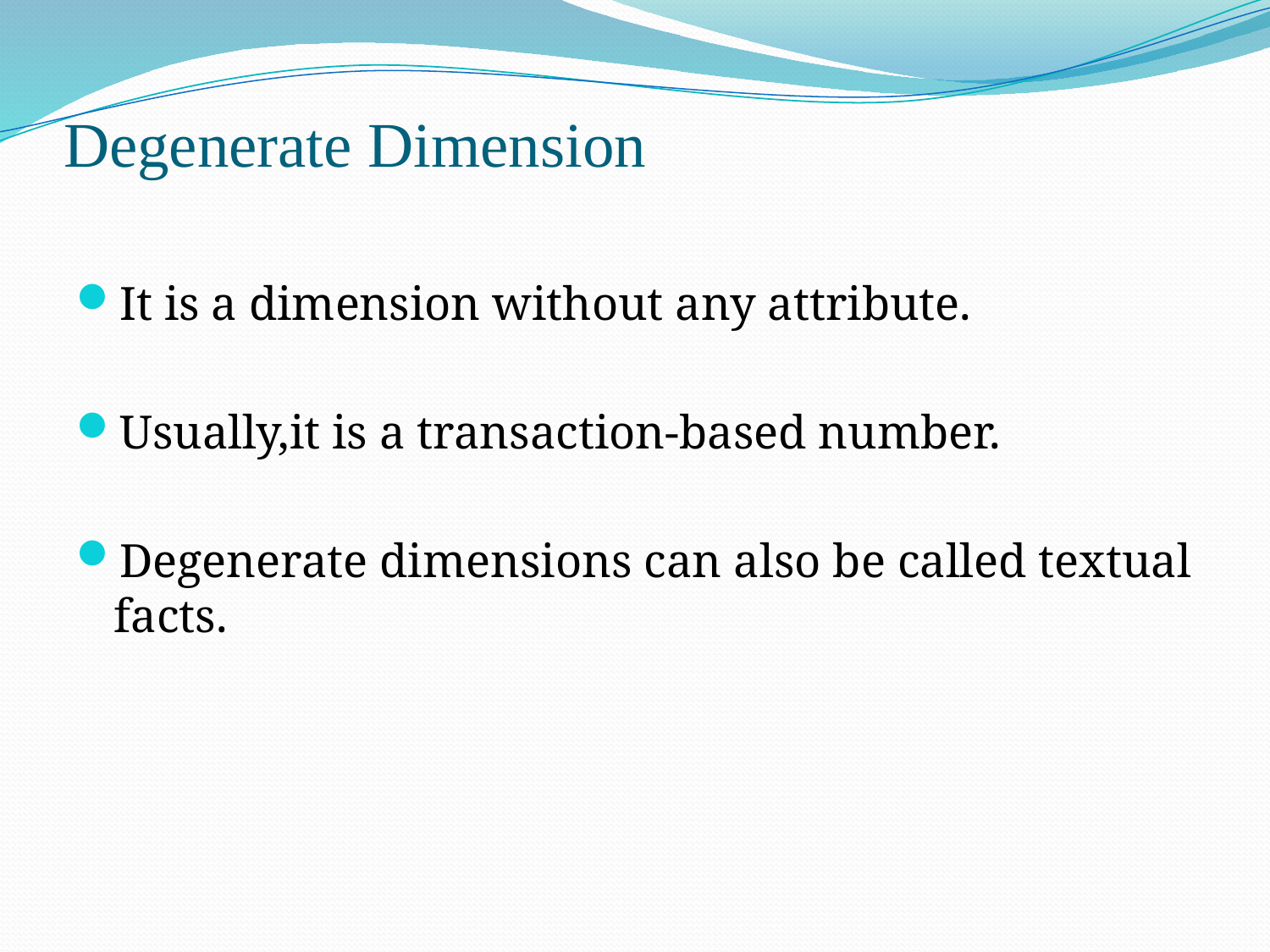

# Degenerate Dimension
It is a dimension without any attribute.

Usually,it is a transaction-based number.

Degenerate dimensions can also be called textual facts.